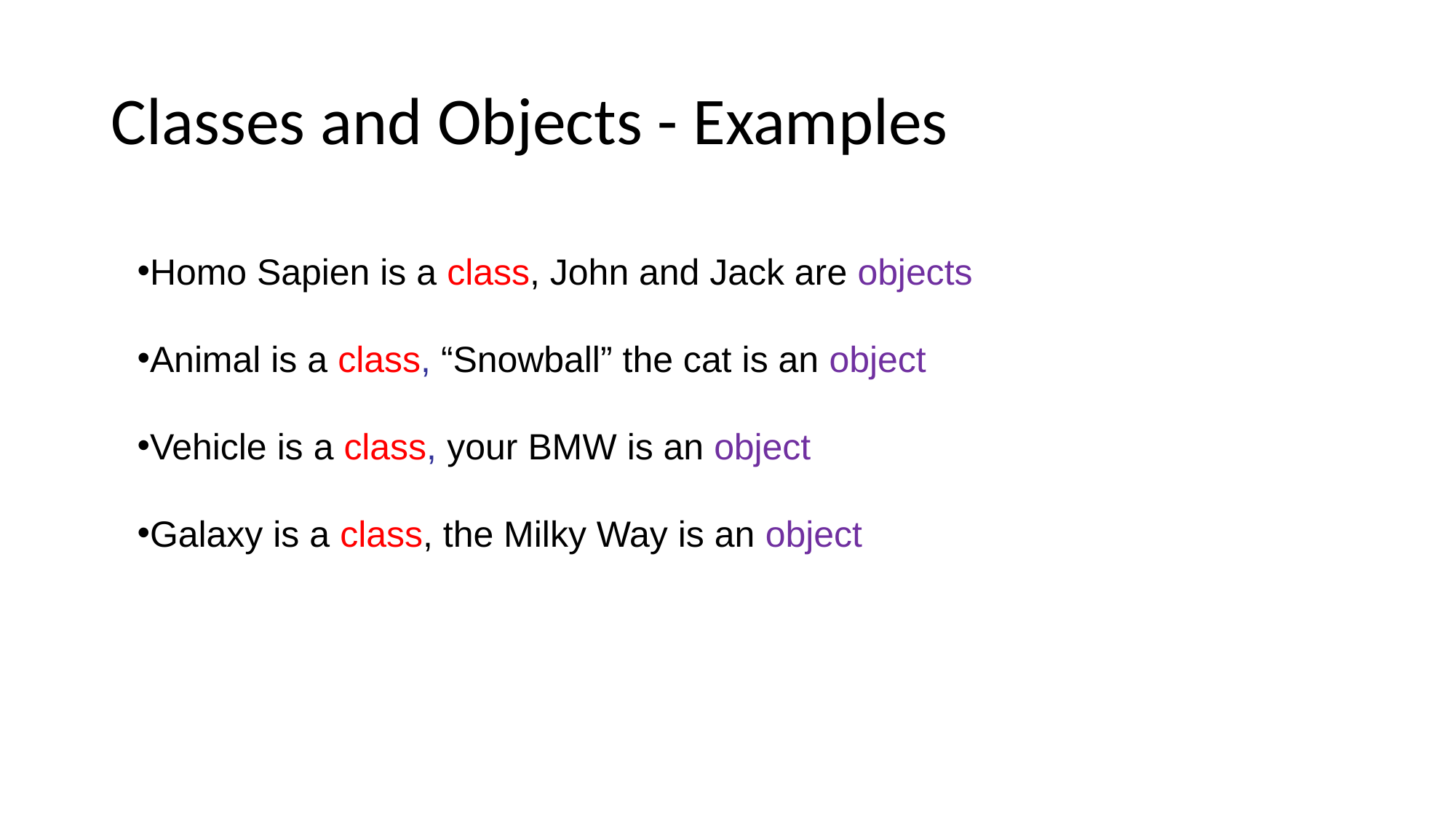

# Classes and Objects - Examples
Homo Sapien is a class, John and Jack are objects

Animal is a class, “Snowball” the cat is an object

Vehicle is a class, your BMW is an object

Galaxy is a class, the Milky Way is an object